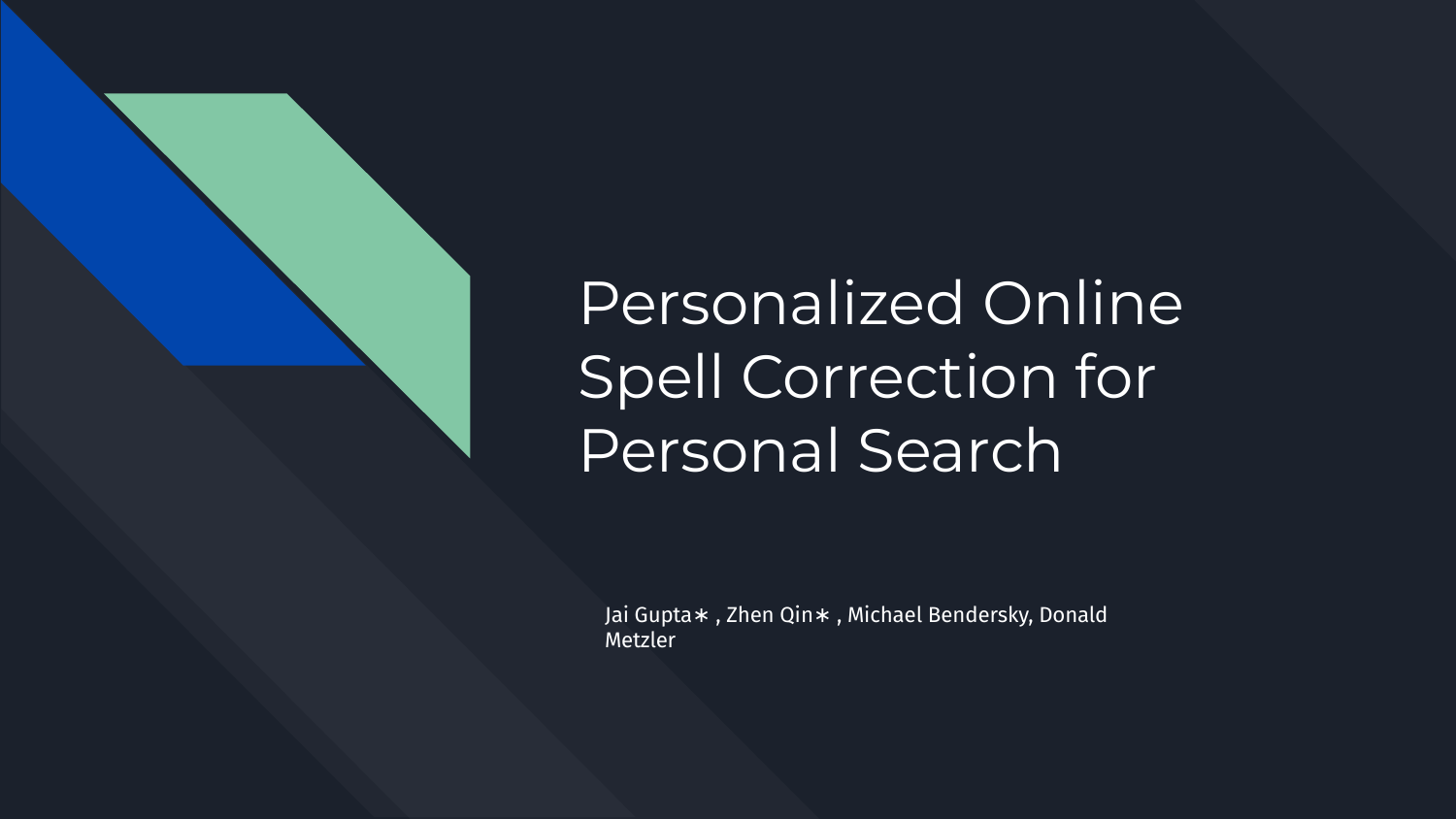

# Personalized Online Spell Correction for Personal Search
Jai Gupta∗ , Zhen Qin∗ , Michael Bendersky, Donald Metzler